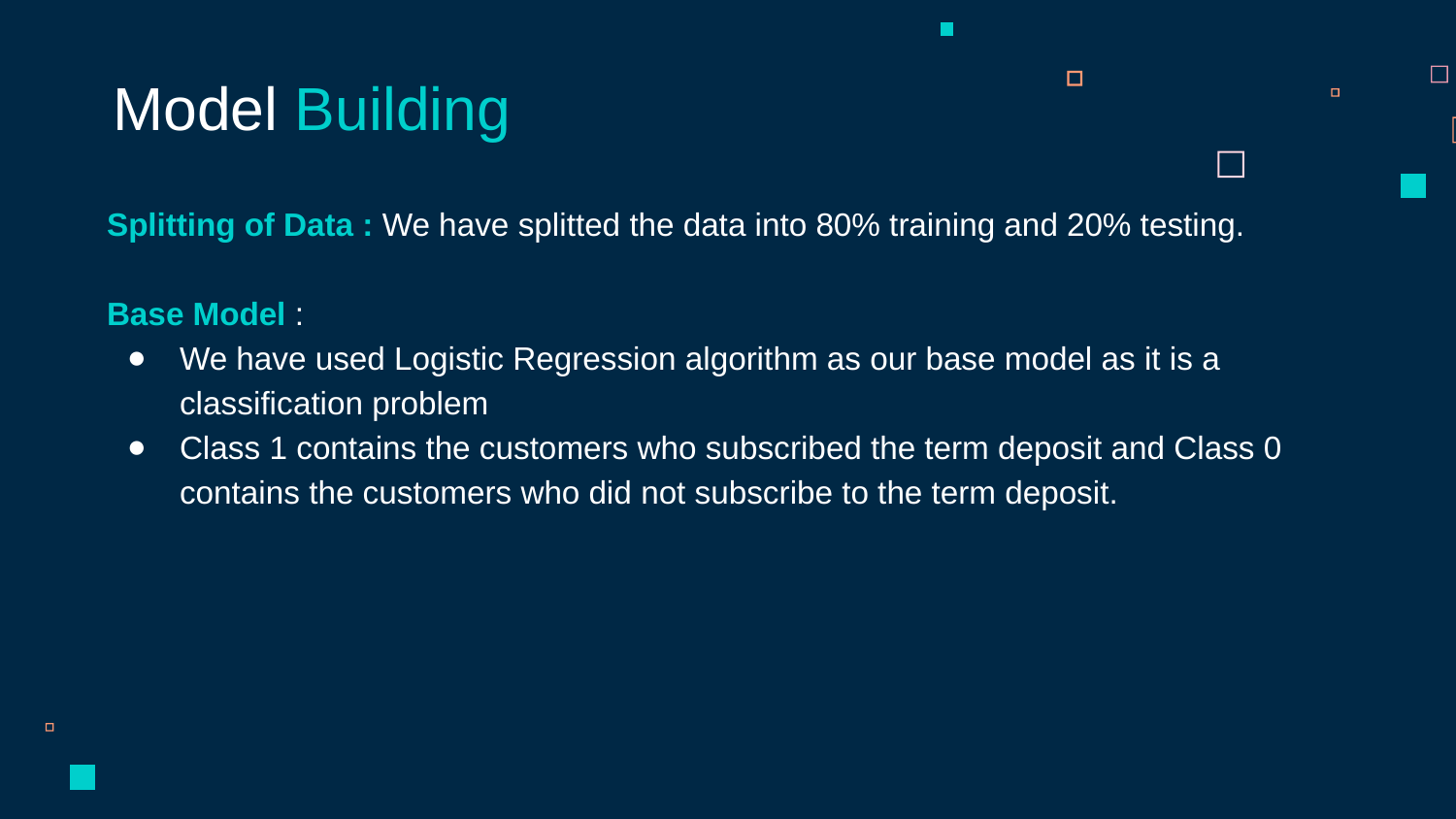

Model Building
Splitting of Data : We have splitted the data into 80% training and 20% testing.

Base Model :
We have used Logistic Regression algorithm as our base model as it is a classification problem
Class 1 contains the customers who subscribed the term deposit and Class 0 contains the customers who did not subscribe to the term deposit.